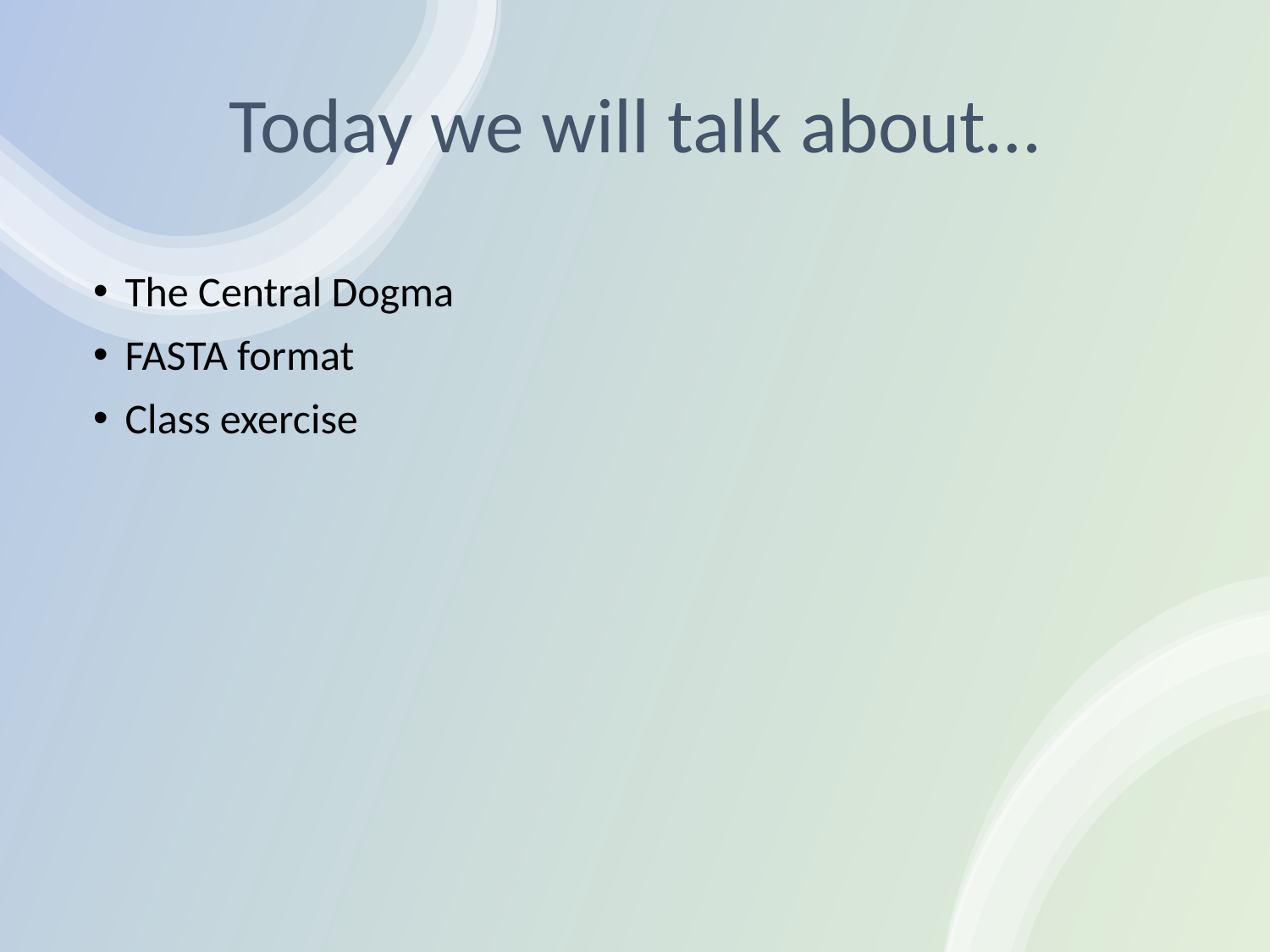

# Today we will talk about…

The Central Dogma
FASTA format
Class exercise